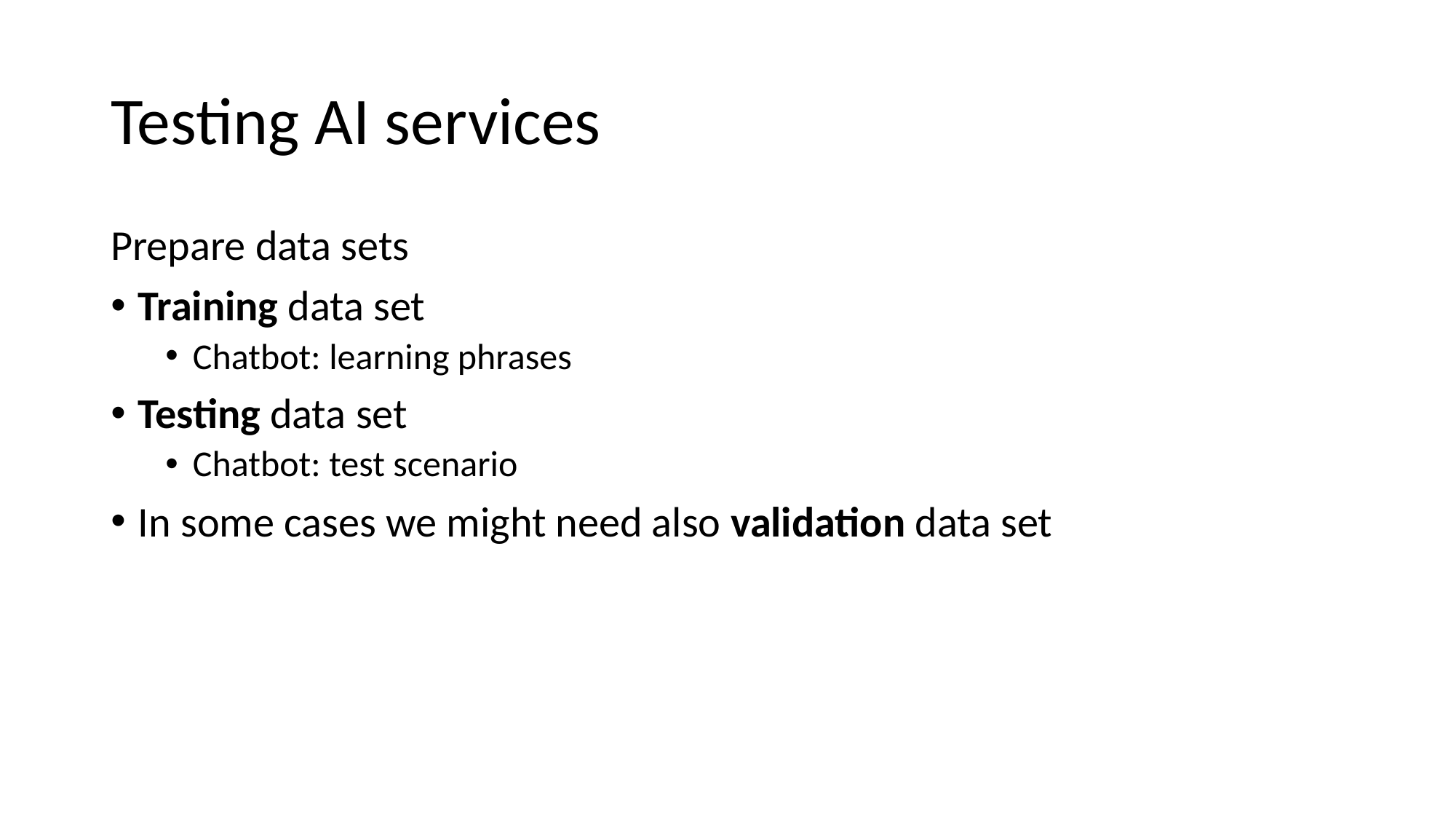

# Testing AI services
Prepare data sets
Training data set
Chatbot: learning phrases
Testing data set
Chatbot: test scenario
In some cases we might need also validation data set